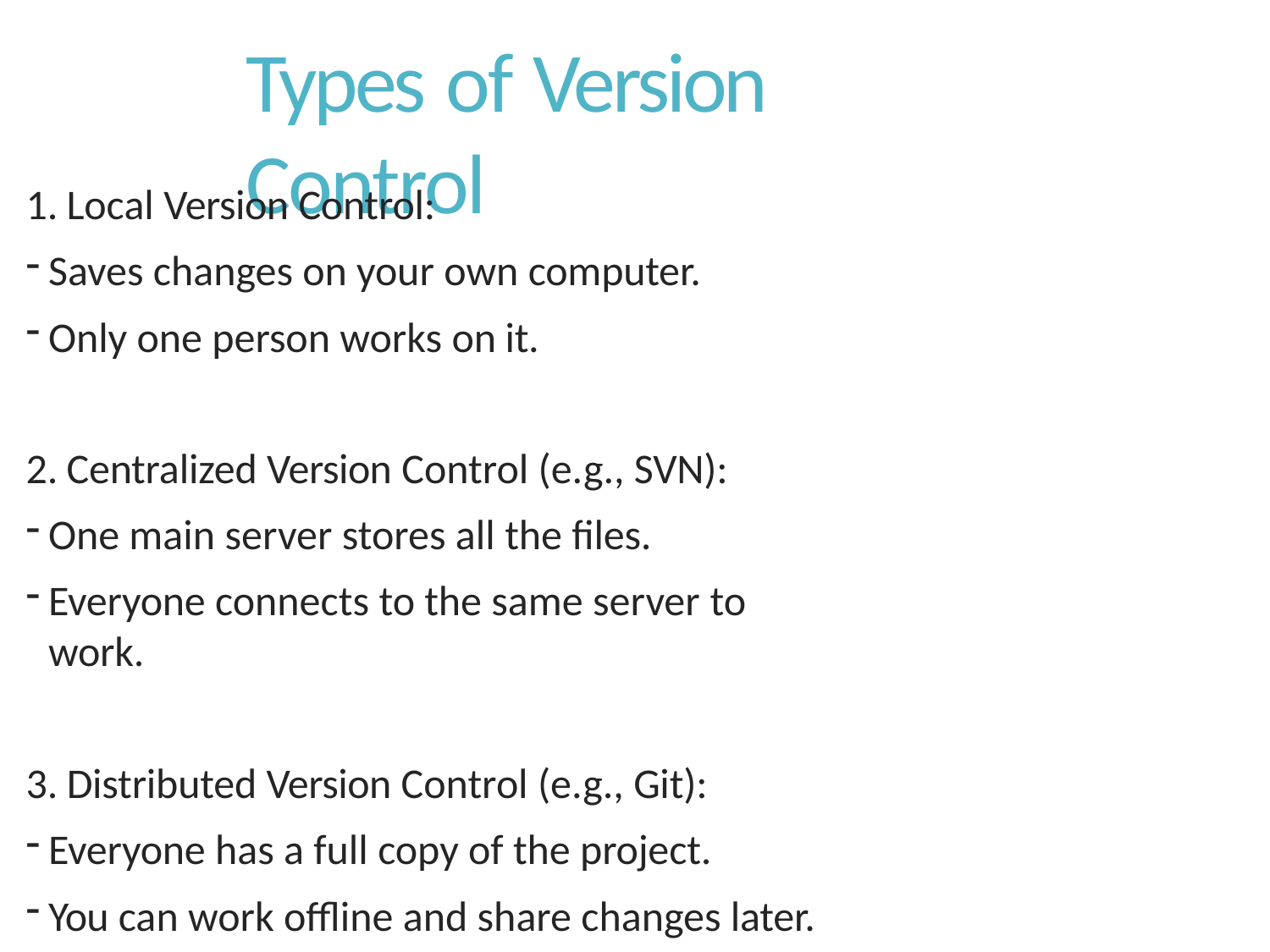

# Types of Version Control
Local Version Control:
Saves changes on your own computer.
Only one person works on it.

Centralized Version Control (e.g., SVN):
One main server stores all the files.
Everyone connects to the same server to work.

Distributed Version Control (e.g., Git):
Everyone has a full copy of the project.
You can work offline and share changes later.